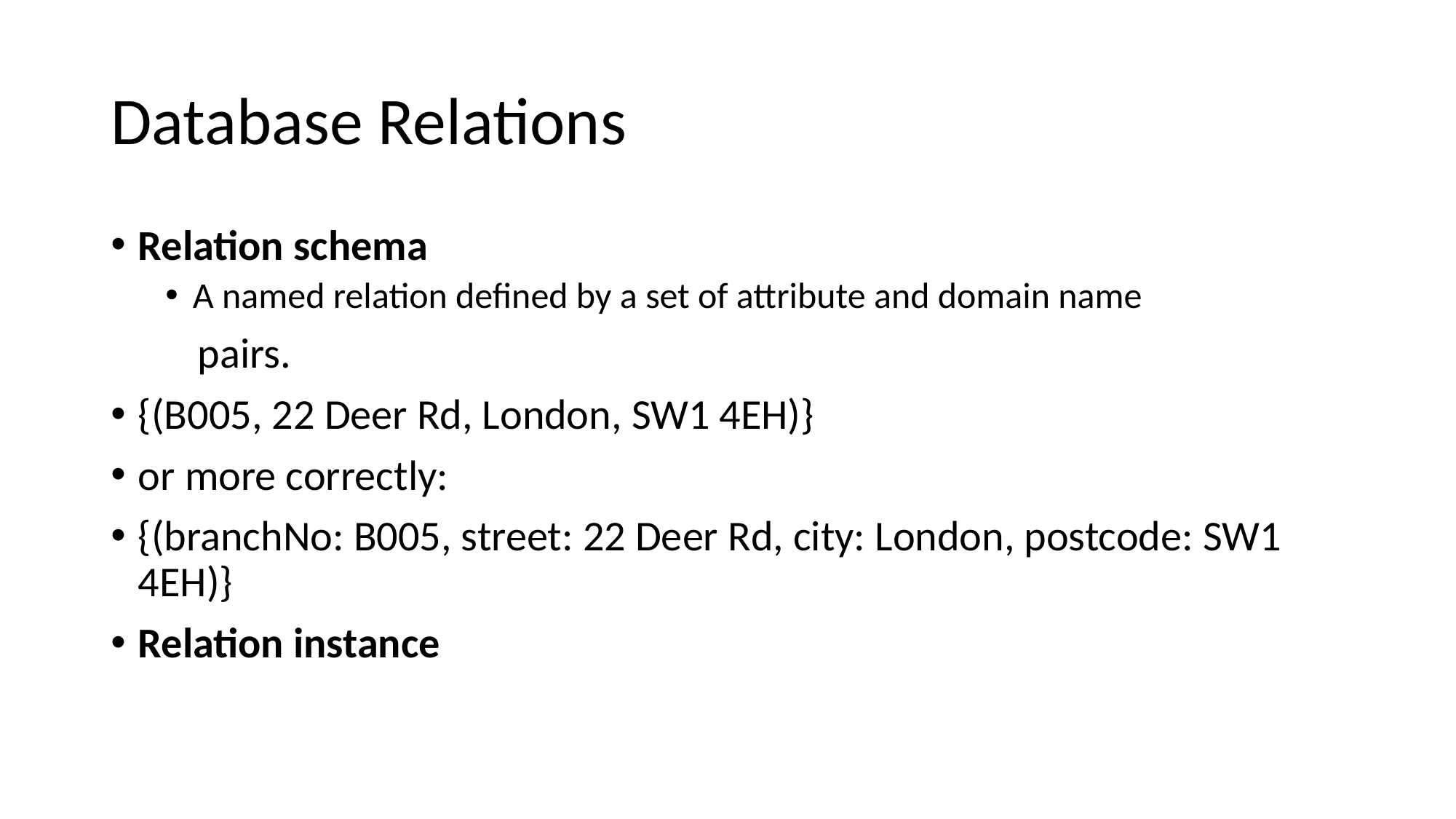

# Database Relations
Relation schema
A named relation defined by a set of attribute and domain name
         pairs.
{(B005, 22 Deer Rd, London, SW1 4EH)}
or more correctly:
{(branchNo: B005, street: 22 Deer Rd, city: London, postcode: SW1 4EH)}
Relation instance